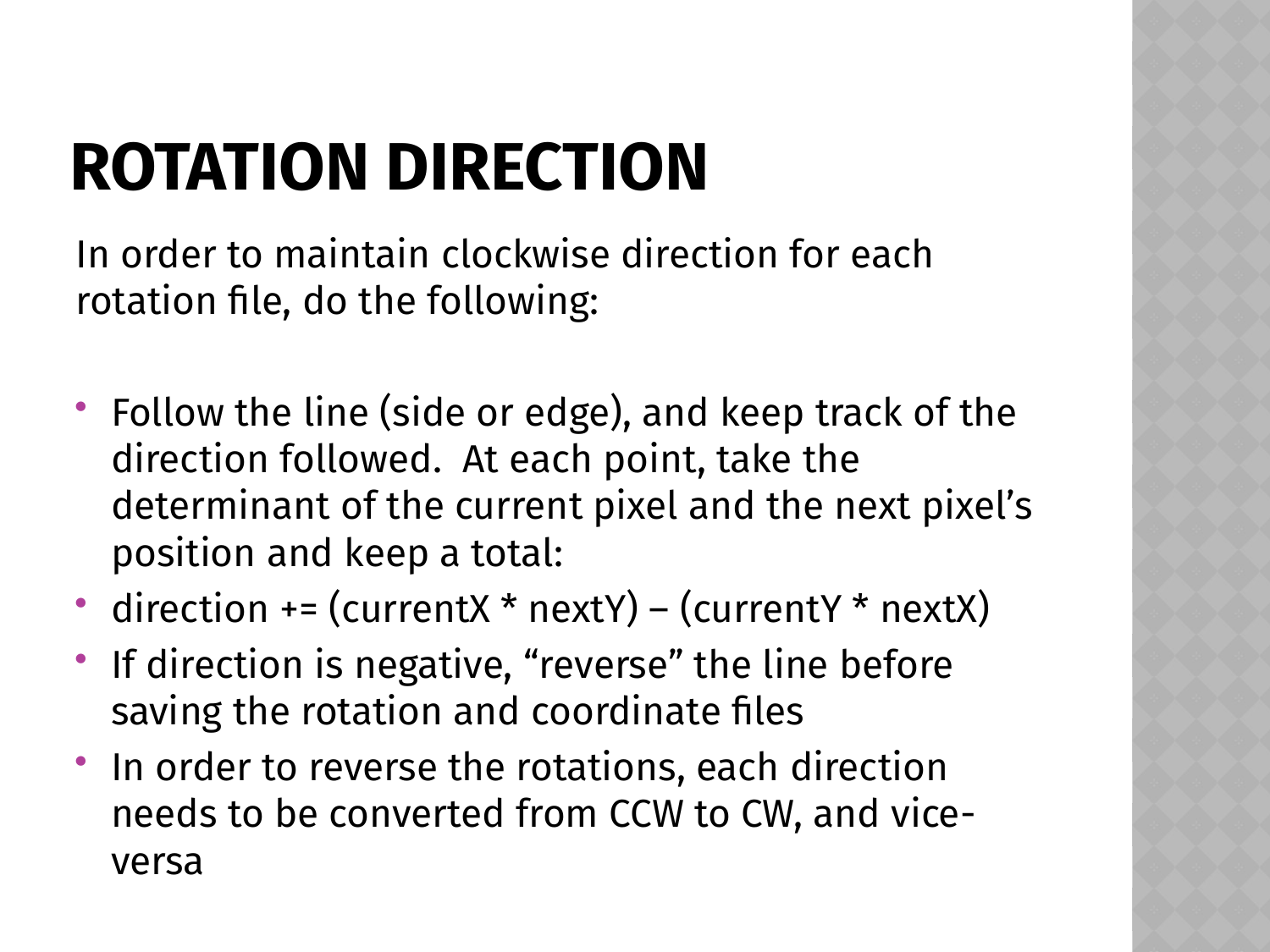

# Rotation direction
In order to maintain clockwise direction for each rotation file, do the following:

Follow the line (side or edge), and keep track of the direction followed.  At each point, take the determinant of the current pixel and the next pixel’s position and keep a total:
direction += (currentX * nextY) – (currentY * nextX)
If direction is negative, “reverse” the line before saving the rotation and coordinate files
In order to reverse the rotations, each direction needs to be converted from CCW to CW, and vice-versa